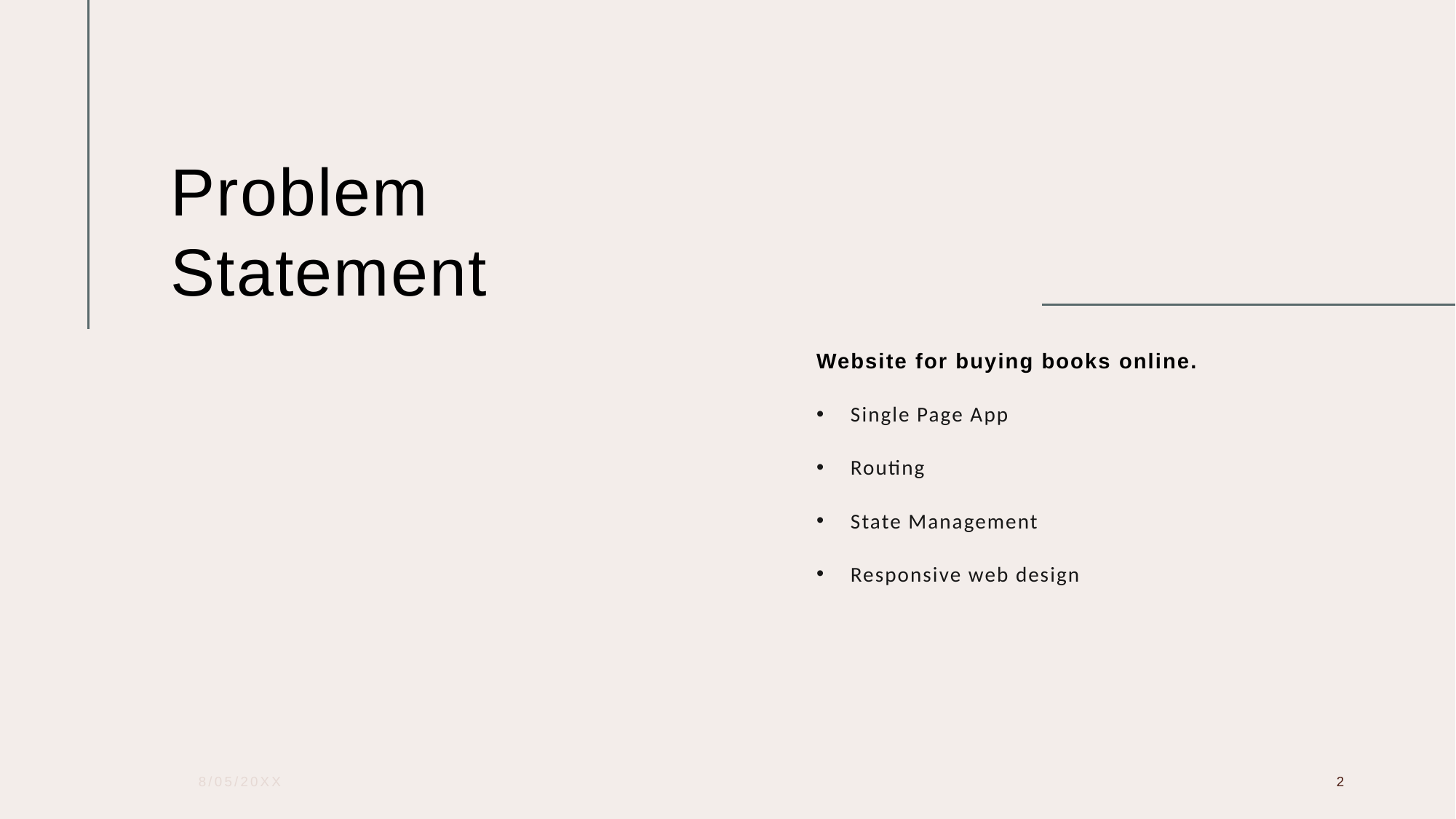

Problem Statement
Website for buying books online.
Single Page App
Routing
State Management
Responsive web design

8/05/20XX
2